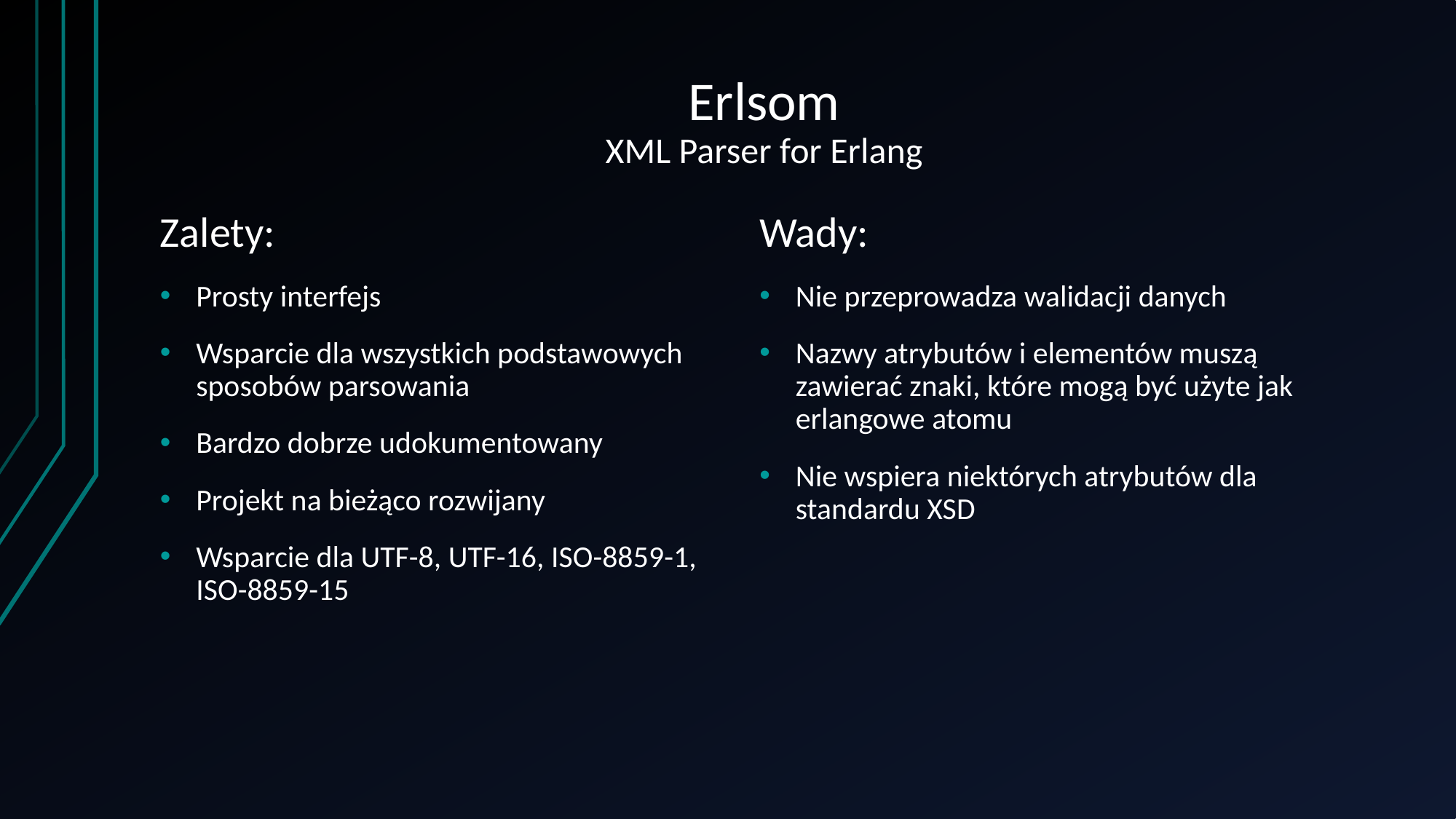

# Erlsom XML Parser for Erlang
Zalety:
Prosty interfejs
Wsparcie dla wszystkich podstawowych sposobów parsowania
Bardzo dobrze udokumentowany
Projekt na bieżąco rozwijany
Wsparcie dla UTF-8, UTF-16, ISO-8859-1, ISO-8859-15
Wady:
Nie przeprowadza walidacji danych
Nazwy atrybutów i elementów muszą zawierać znaki, które mogą być użyte jak erlangowe atomu
Nie wspiera niektórych atrybutów dla standardu XSD